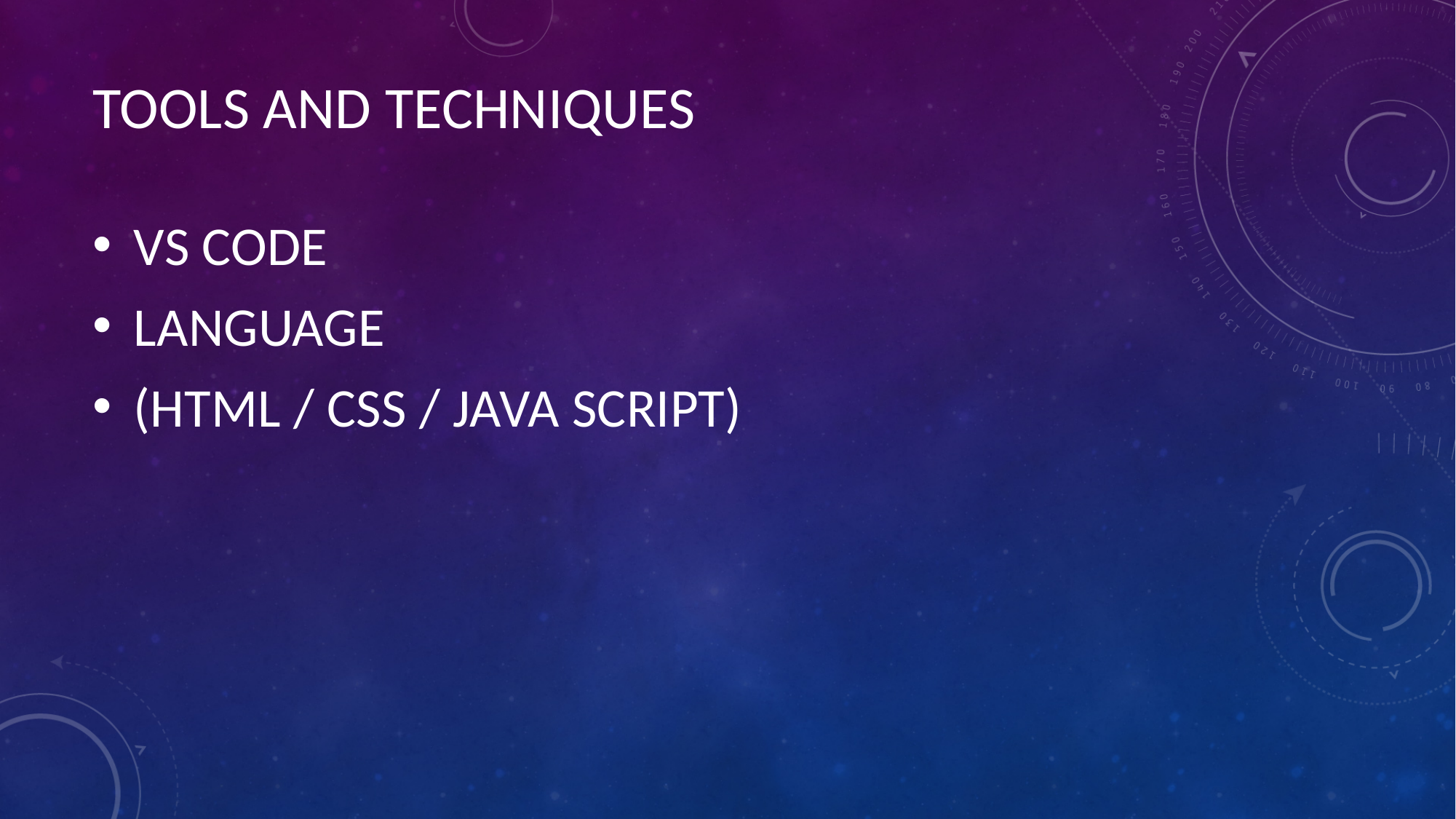

# TOOLS AND TECHNIQUES
Vs code
Language
(Html / CSS / Java Script)